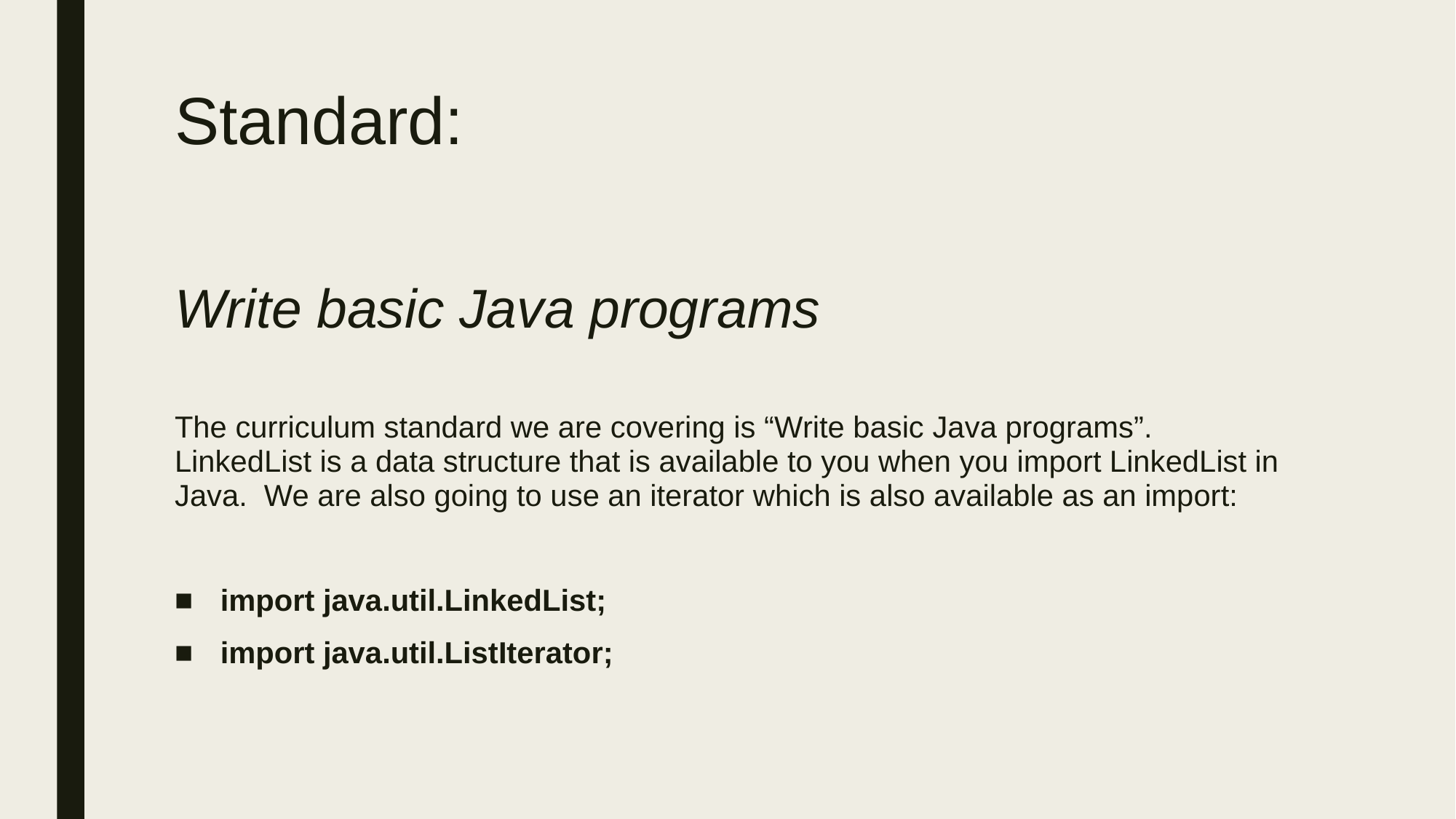

# Standard:
Write basic Java programs

The curriculum standard we are covering is “Write basic Java programs”.  LinkedList is a data structure that is available to you when you import LinkedList in Java.  We are also going to use an iterator which is also available as an import:

import java.util.LinkedList;
import java.util.ListIterator;